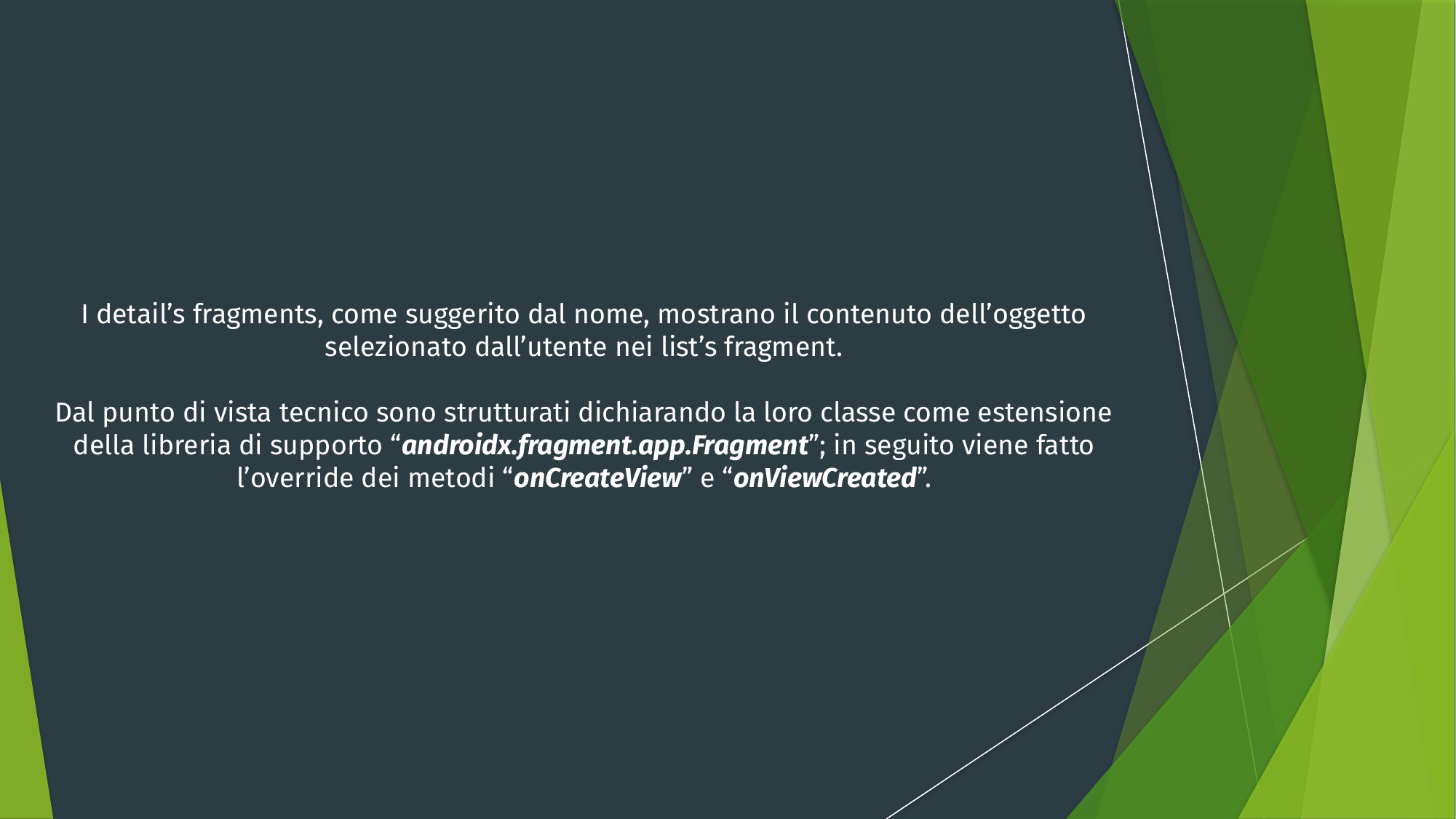

I detail’s fragments, come suggerito dal nome, mostrano il contenuto dell’oggetto selezionato dall’utente nei list’s fragment.

Dal punto di vista tecnico sono strutturati dichiarando la loro classe come estensione della libreria di supporto “androidx.fragment.app.Fragment”; in seguito viene fatto l’override dei metodi “onCreateView” e “onViewCreated”.